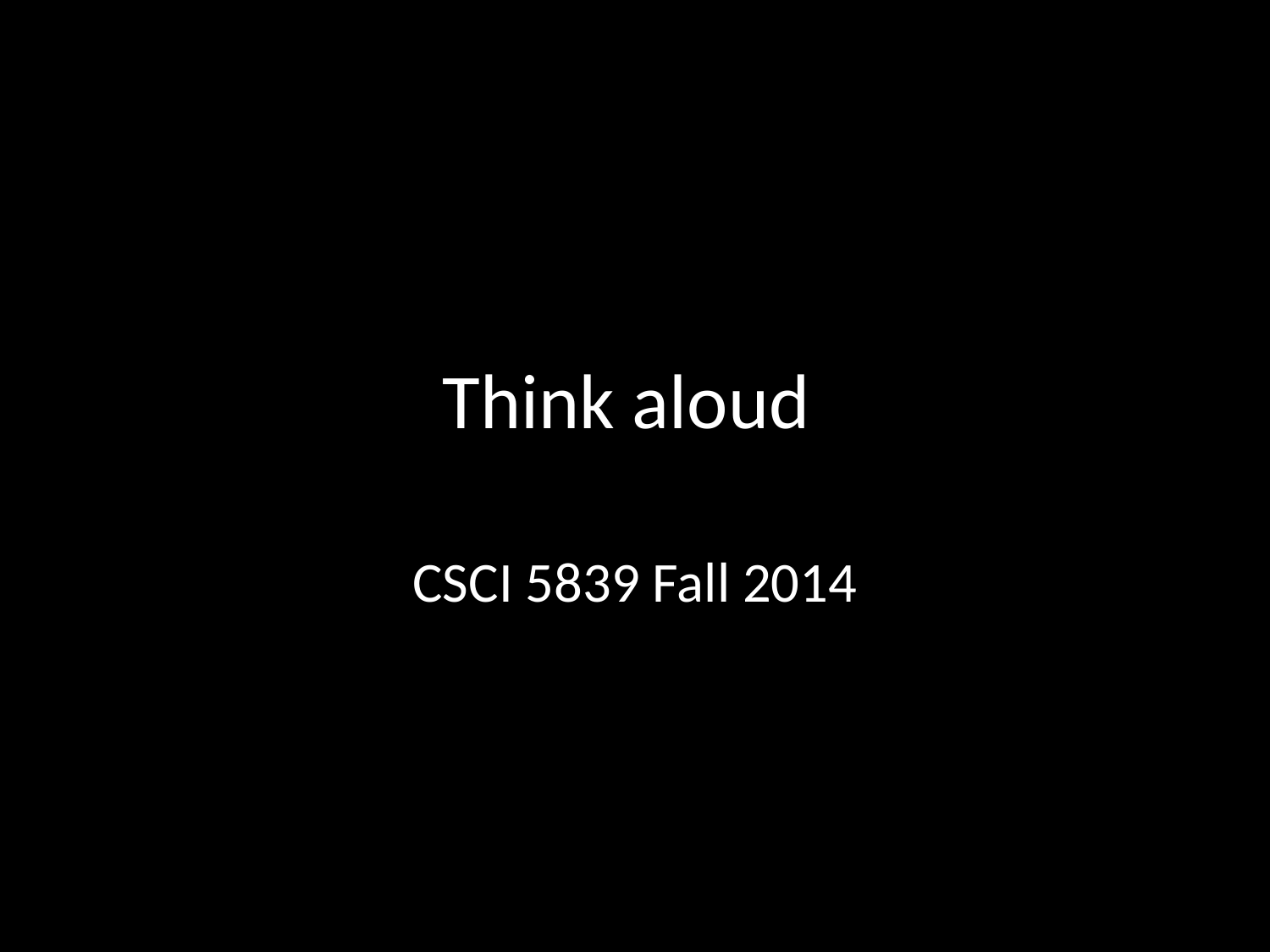

# Think aloud
CSCI 5839 Fall 2014